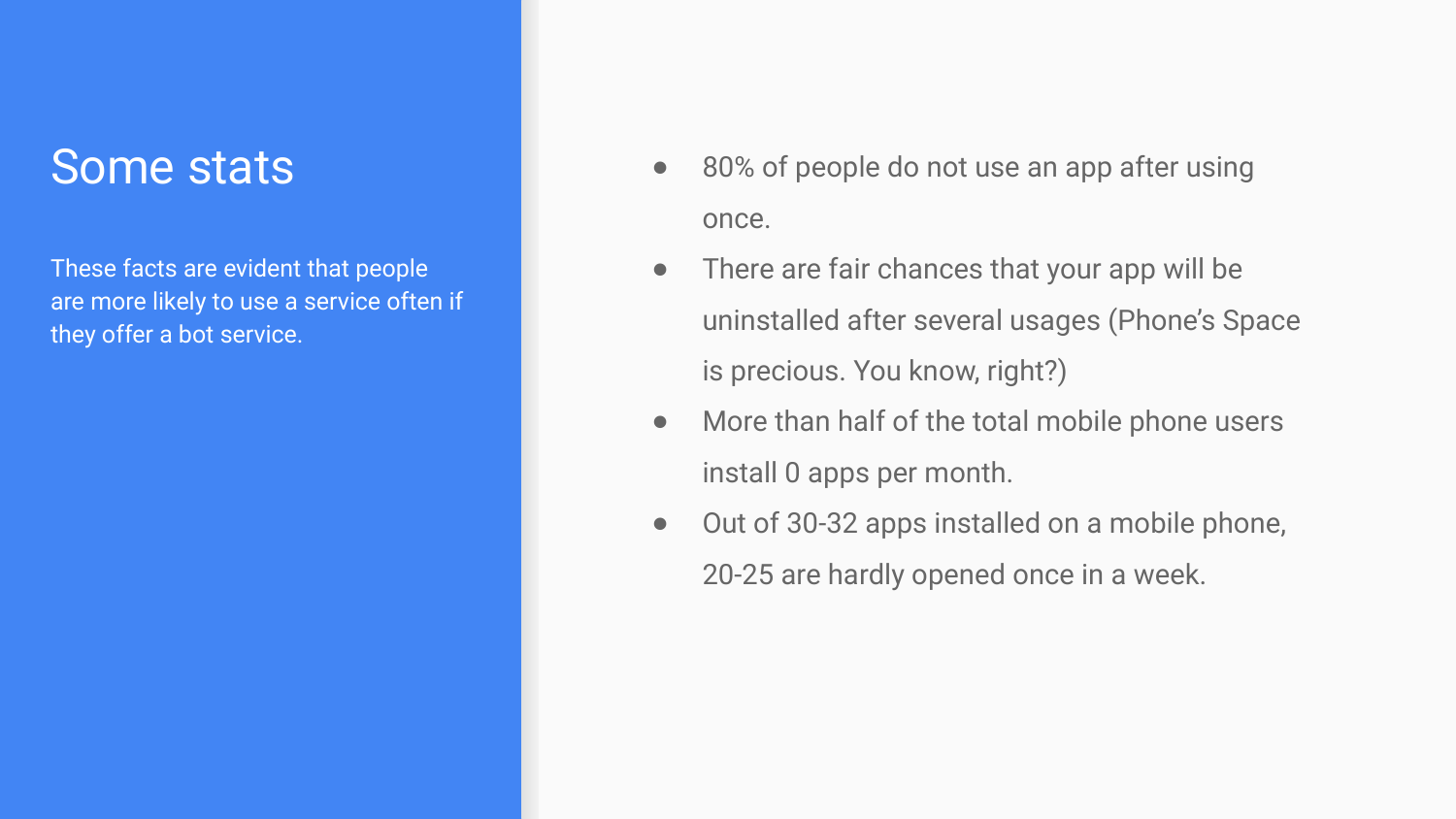

# Some stats
80% of people do not use an app after using once.
There are fair chances that your app will be uninstalled after several usages (Phone’s Space is precious. You know, right?)
More than half of the total mobile phone users install 0 apps per month.
Out of 30-32 apps installed on a mobile phone, 20-25 are hardly opened once in a week.

These facts are evident that people are more likely to use a service often if they offer a bot service.